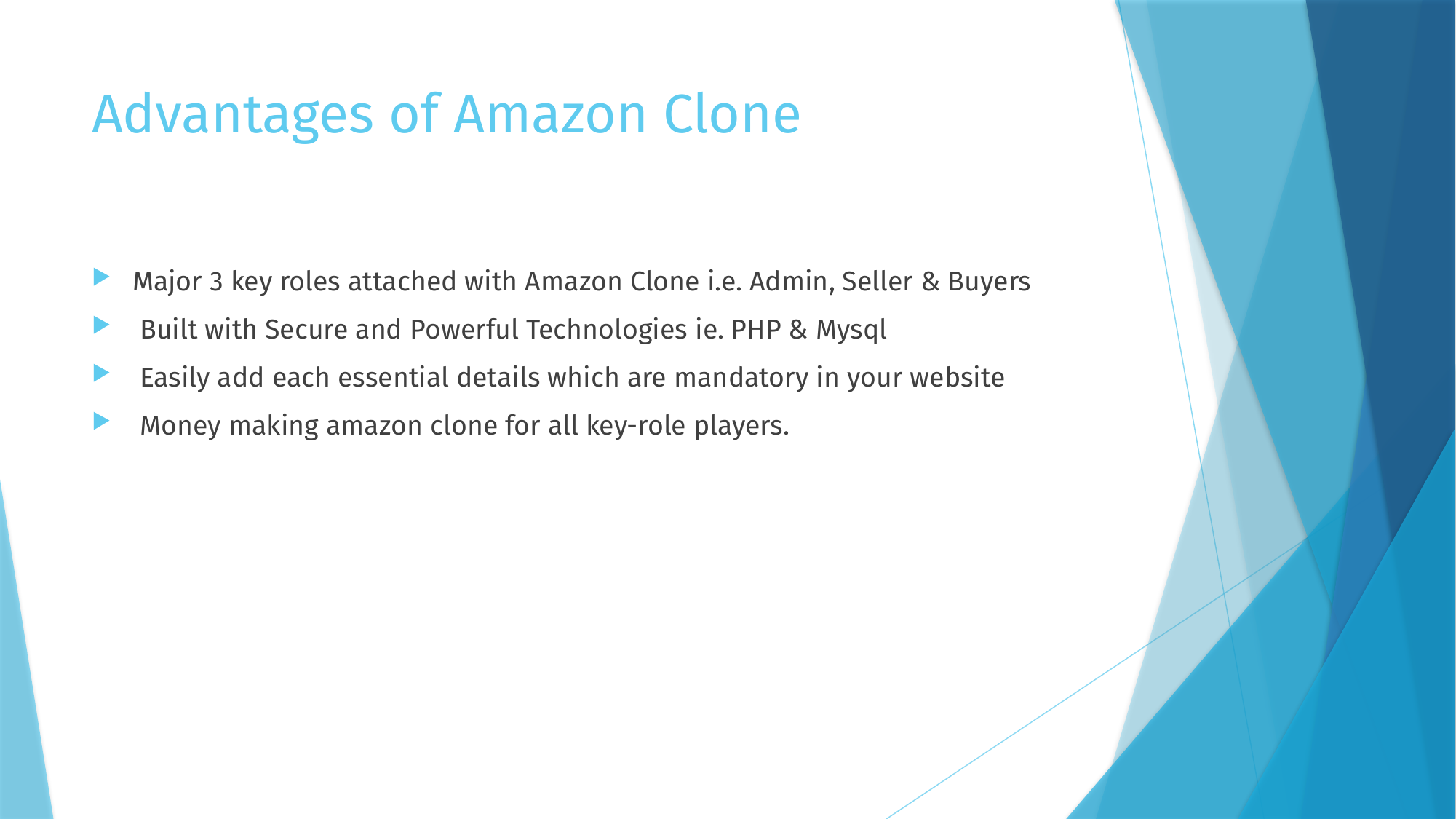

# Advantages of Amazon Clone
Major 3 key roles attached with Amazon Clone i.e. Admin, Seller & Buyers
 Built with Secure and Powerful Technologies ie. PHP & Mysql
 Easily add each essential details which are mandatory in your website
 Money making amazon clone for all key-role players.